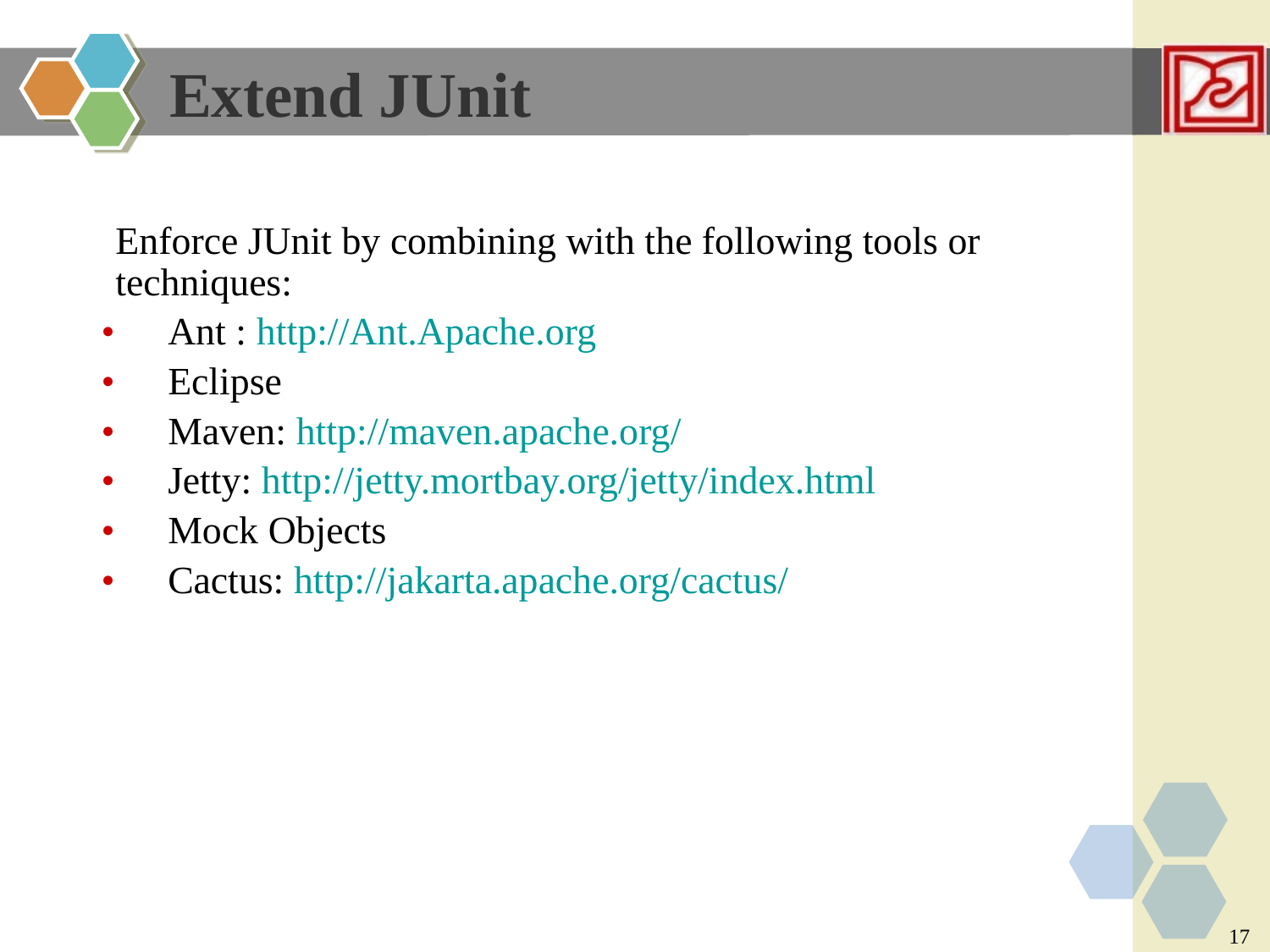

Extend JUnit
Enforce JUnit by combining with the following tools or
techniques:
•
•
•
•
•
•
Ant : http://Ant.Apache.org
Eclipse
Maven: http://maven.apache.org/
Jetty: http://jetty.mortbay.org/jetty/index.html
Mock Objects
Cactus: http://jakarta.apache.org/cactus/
17